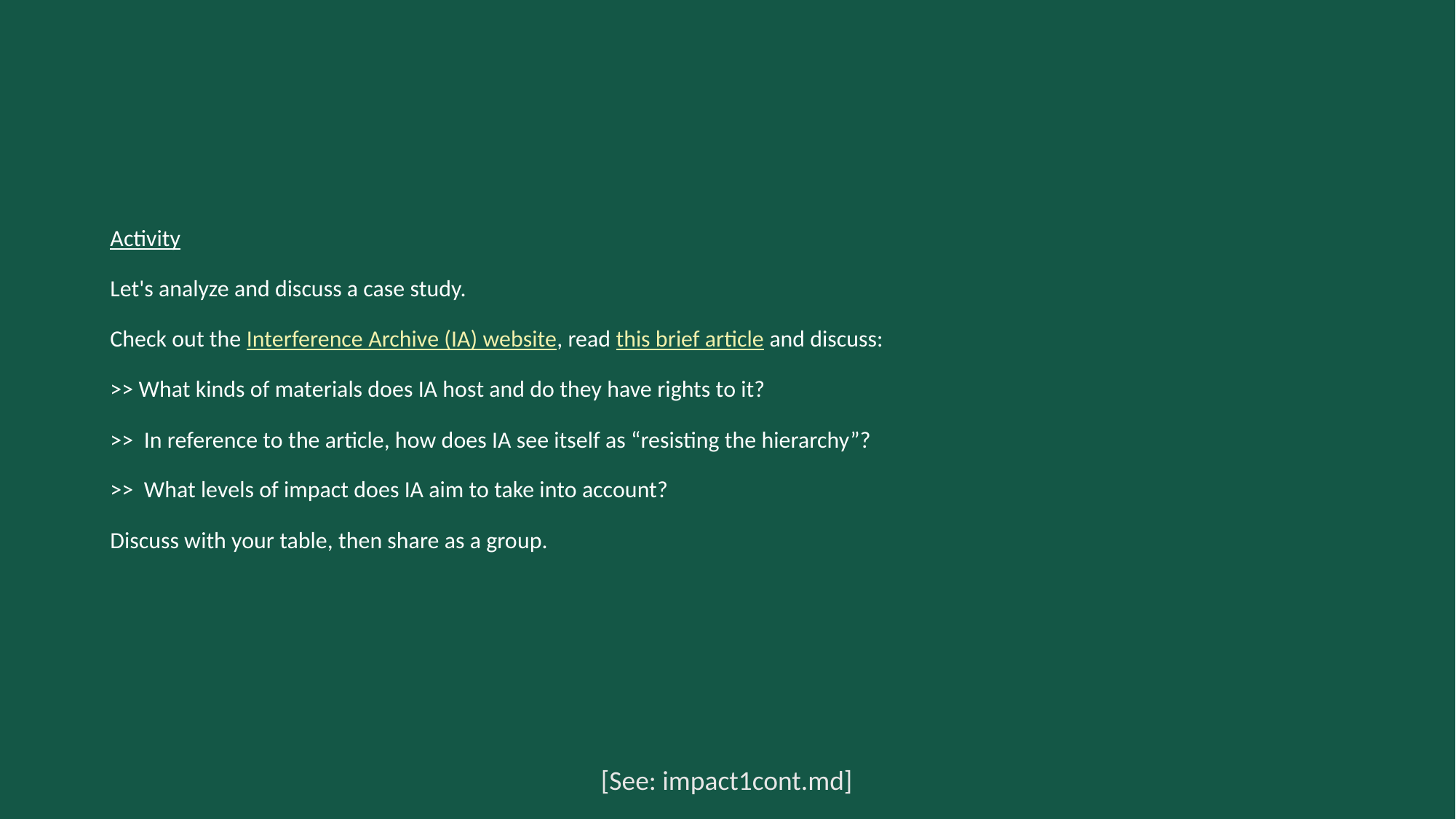

# Activity Let's analyze and discuss a case study. Check out the Interference Archive (IA) website, read this brief article and discuss: >> What kinds of materials does IA host and do they have rights to it? >>  In reference to the article, how does IA see itself as “resisting the hierarchy”? >>  What levels of impact does IA aim to take into account? Discuss with your table, then share as a group.
[See: impact1cont.md]